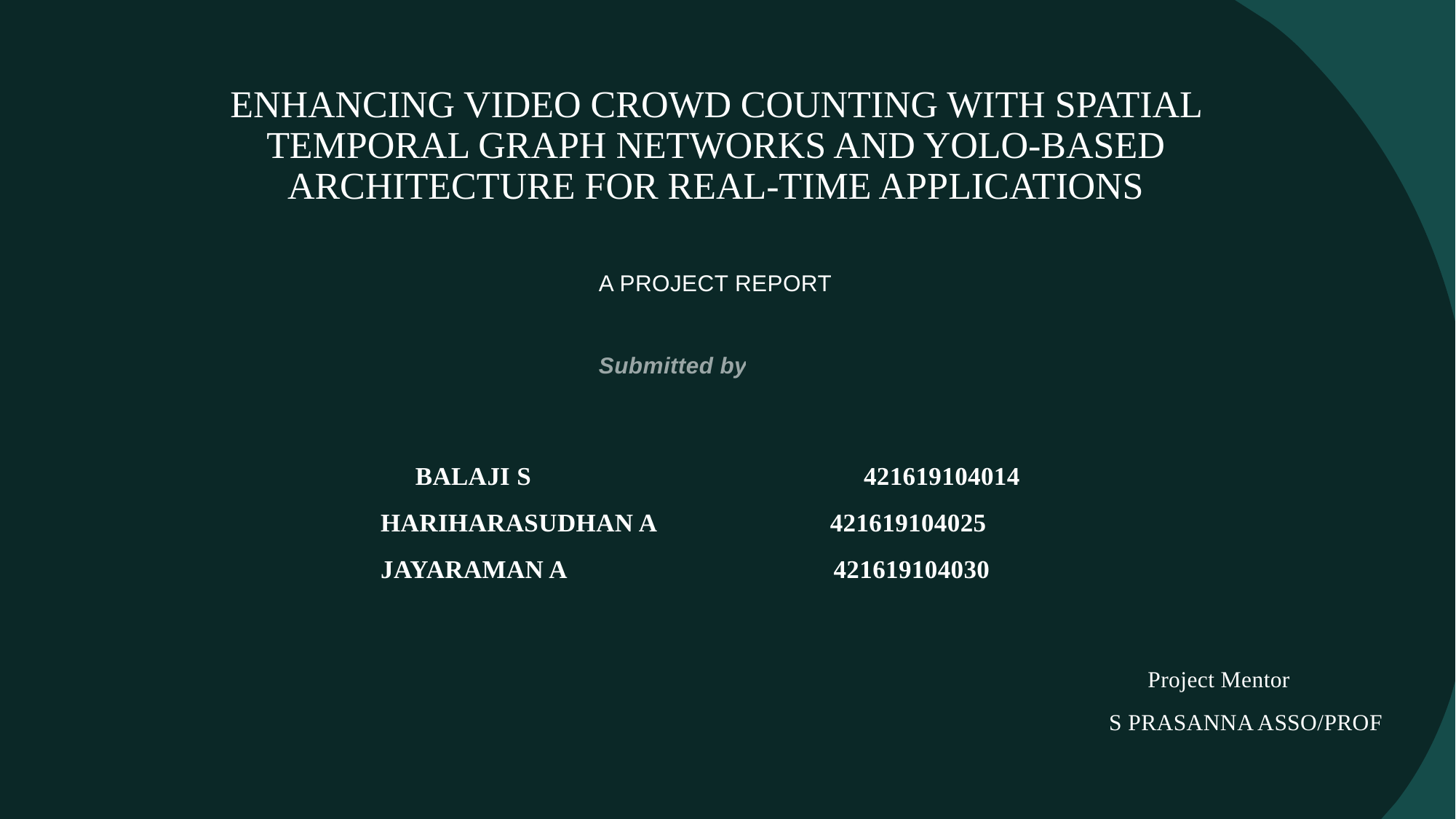

# ENHANCING VIDEO CROWD COUNTING WITH SPATIAL TEMPORAL GRAPH NETWORKS AND YOLO-BASED ARCHITECTURE FOR REAL-TIME APPLICATIONS

                                                                                                               A PROJECT REPORT

                                                                                       Submitted by

                                                                          BALAJI S                                                  421619104014
                                             HARIHARASUDHAN A                          421619104025
                                             JAYARAMAN A                                        421619104030

                                                                                                                                                                                                                                              Project Mentor
                                                                                                                                                                        S PRASANNA ASSO/PROF